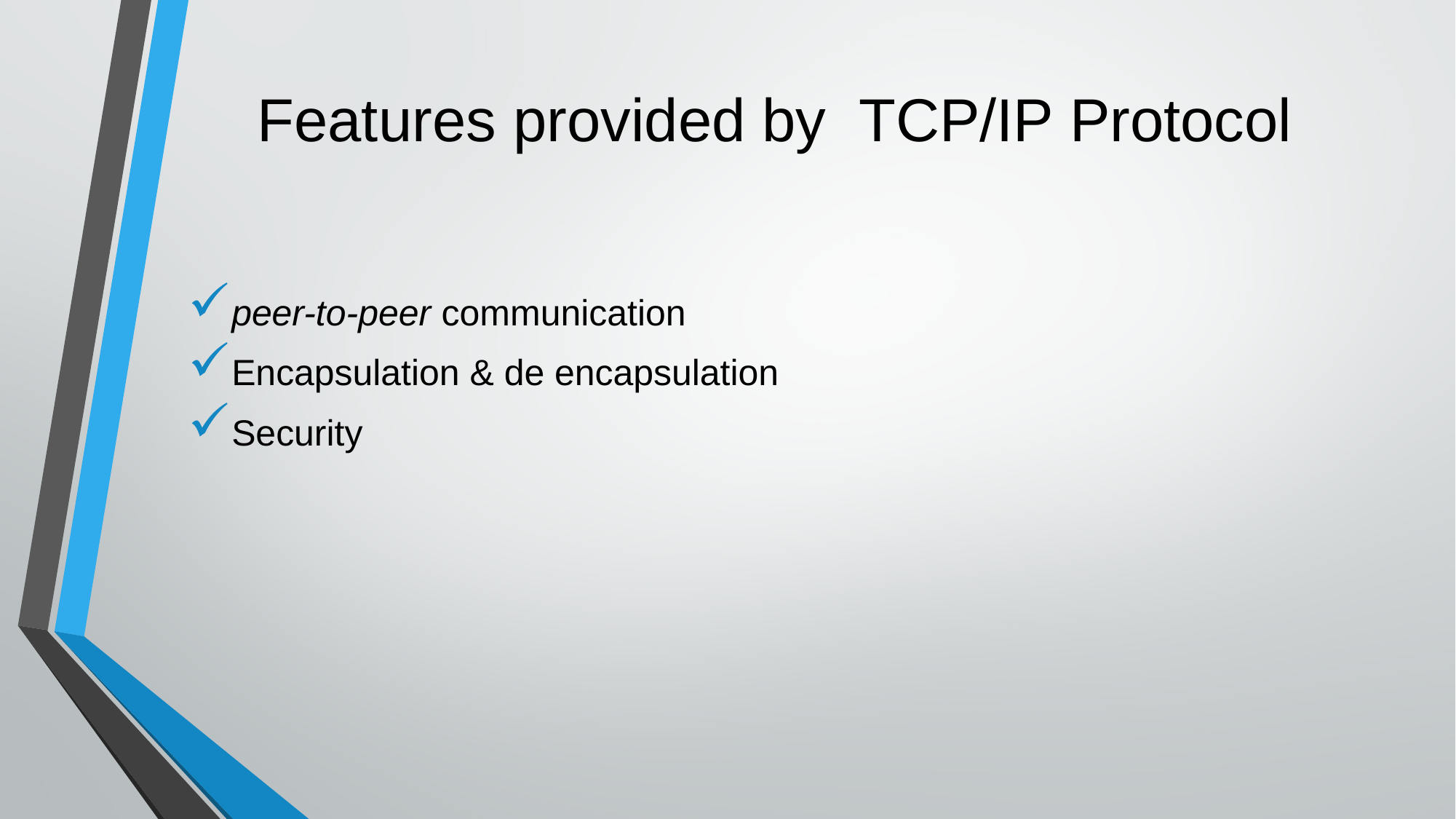

# Features provided by  TCP/IP Protocol
peer-to-peer communication
Encapsulation & de encapsulation
Security